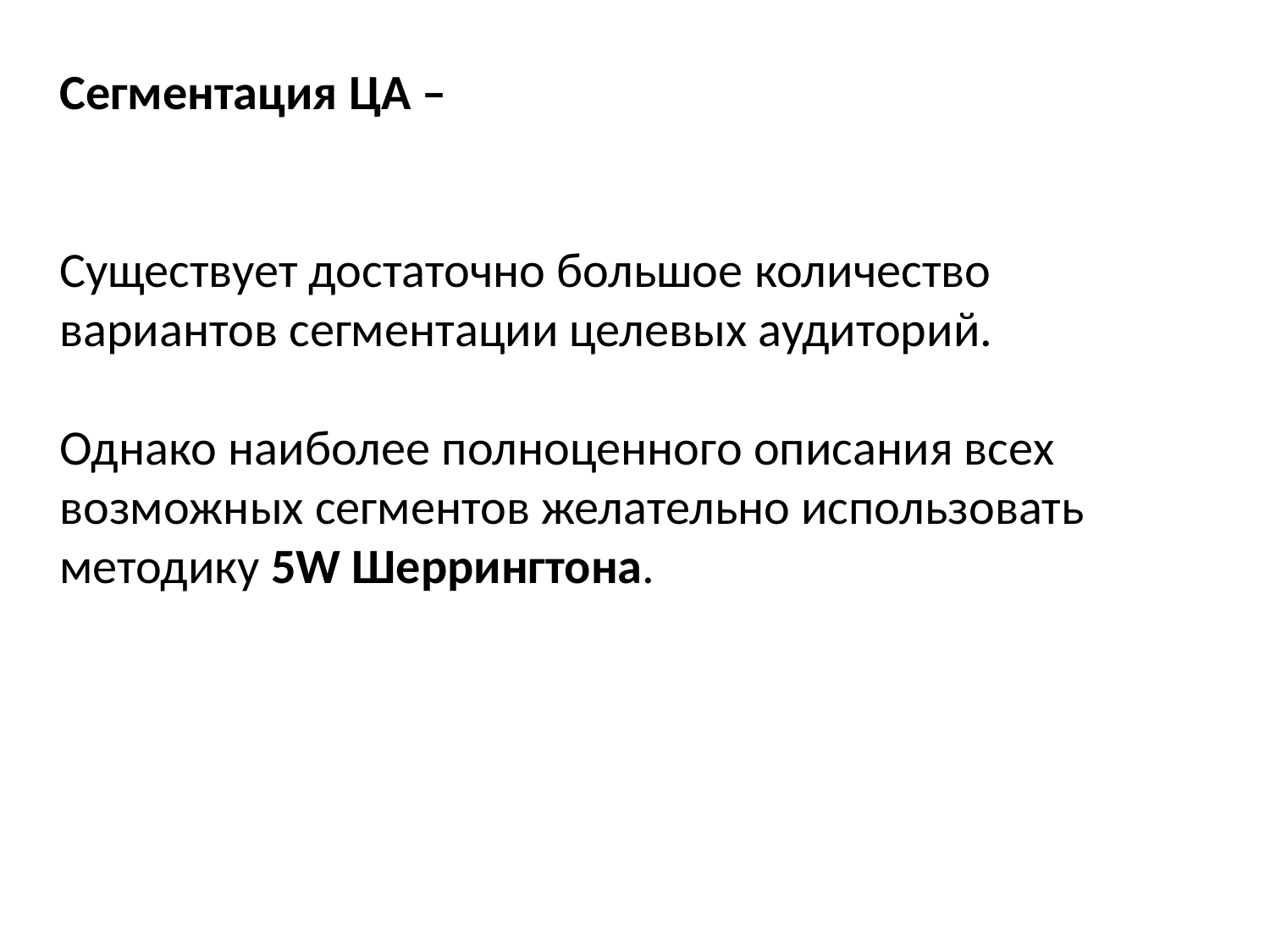

Сегментация ЦА –

Существует достаточно большое количество вариантов сегментации целевых аудиторий.

Однако наиболее полноценного описания всех возможных сегментов желательно использовать методику 5W Шеррингтона.